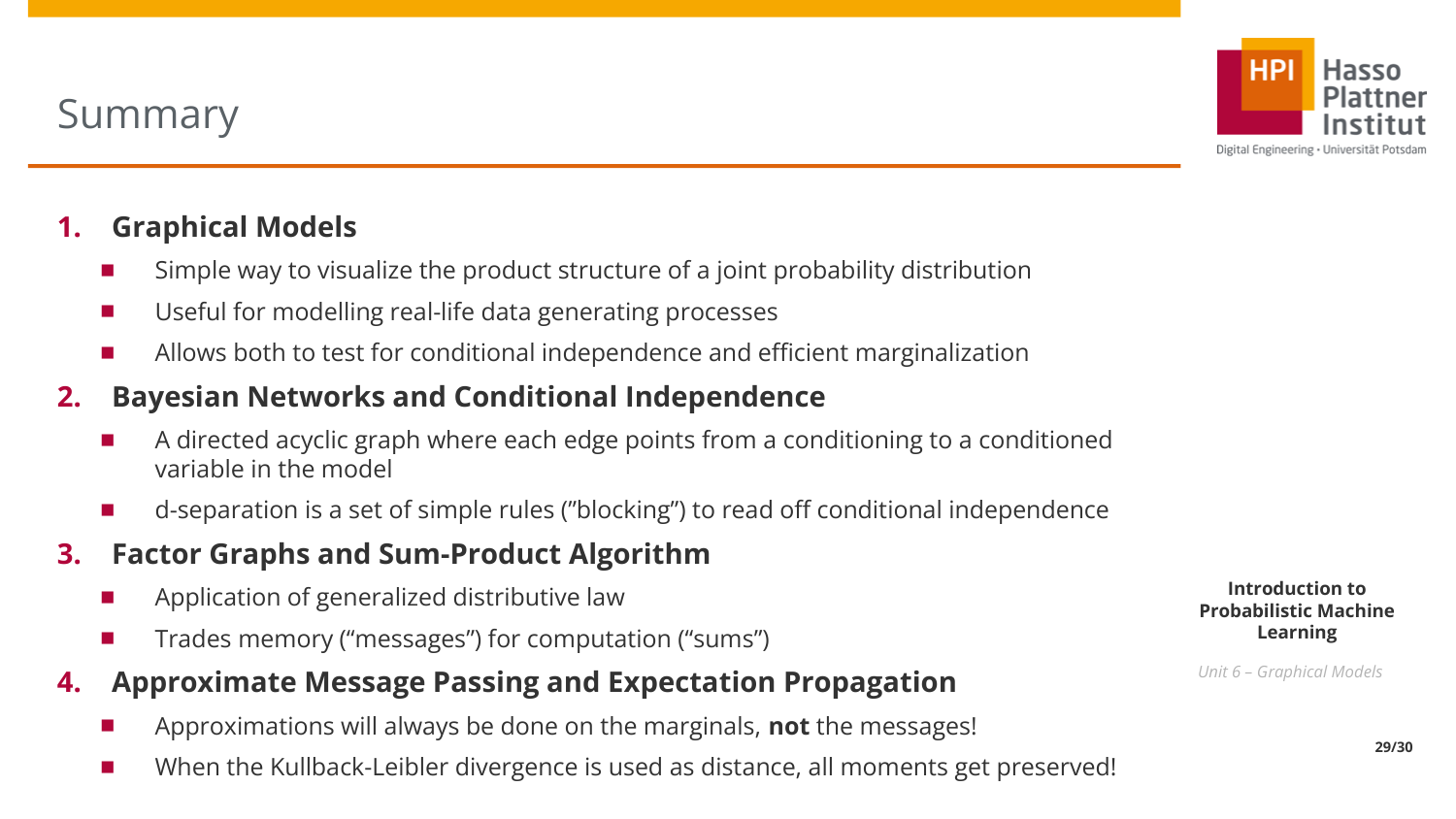

# Summary
Graphical Models
Simple way to visualize the product structure of a joint probability distribution
Useful for modelling real-life data generating processes
Allows both to test for conditional independence and efficient marginalization
Bayesian Networks and Conditional Independence
A directed acyclic graph where each edge points from a conditioning to a conditioned variable in the model
d-separation is a set of simple rules (”blocking”) to read off conditional independence
Factor Graphs and Sum-Product Algorithm
Application of generalized distributive law
Trades memory (“messages”) for computation (“sums”)
Approximate Message Passing and Expectation Propagation
Approximations will always be done on the marginals, not the messages!
When the Kullback-Leibler divergence is used as distance, all moments get preserved!